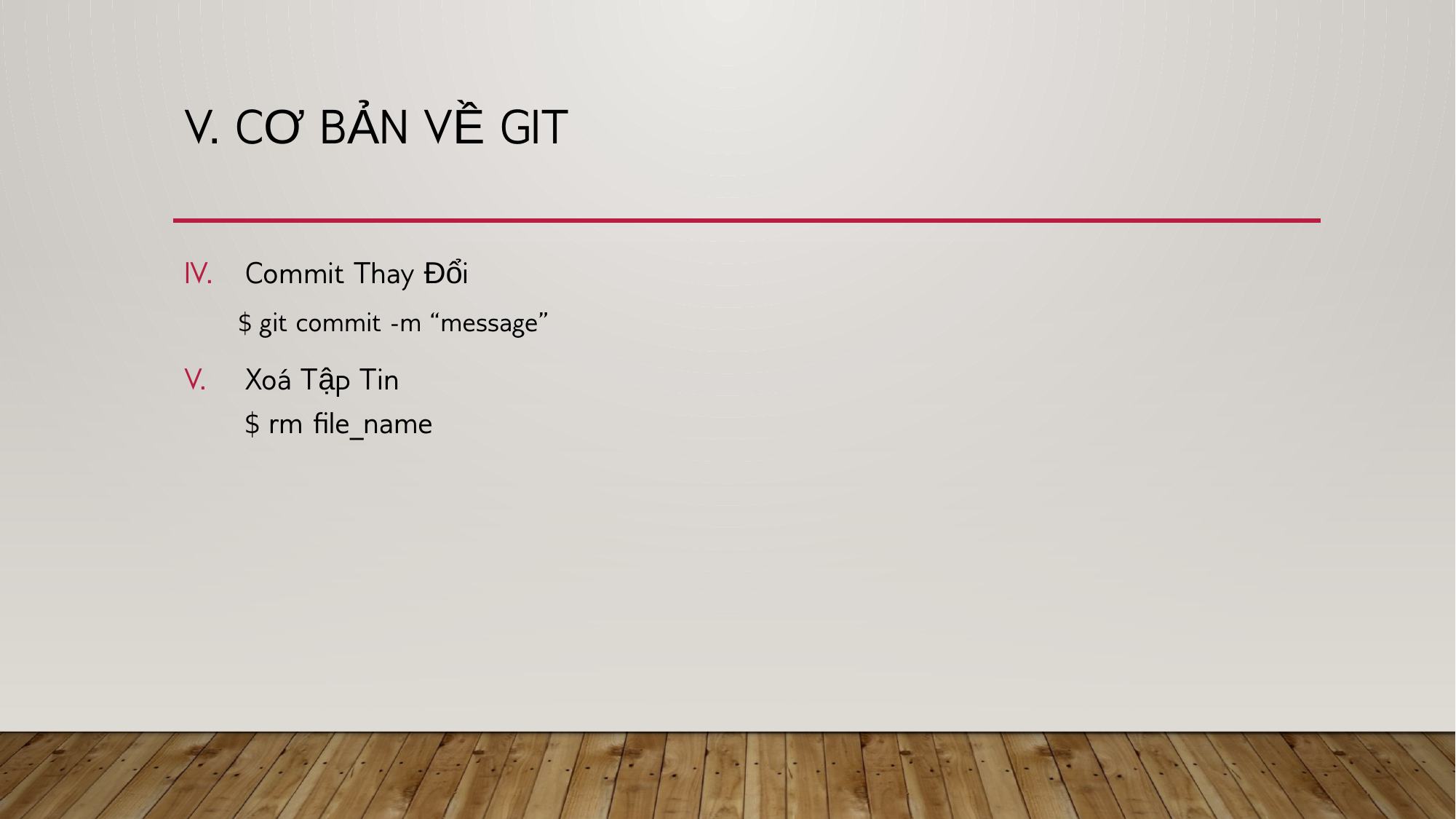

# V. Cơ Bản Về Git
Commit Thay Đổi
$ git commit -m “message”
Xoá Tập Tin
$ rm file_name